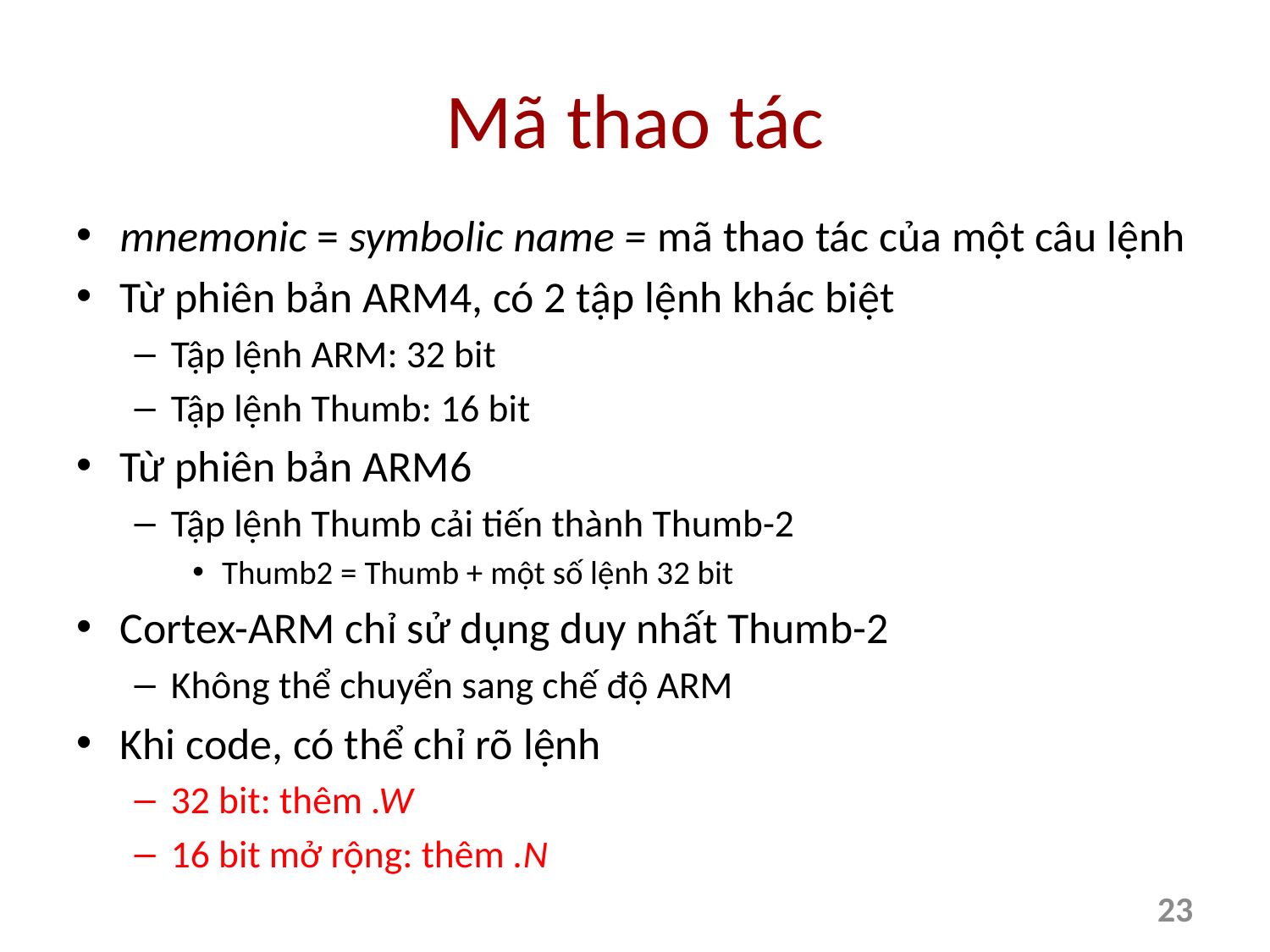

# Mã thao tác
mnemonic = symbolic name = mã thao tác của một câu lệnh
Từ phiên bản ARM4, có 2 tập lệnh khác biệt
Tập lệnh ARM: 32 bit
Tập lệnh Thumb: 16 bit
Từ phiên bản ARM6
Tập lệnh Thumb cải tiến thành Thumb-2
Thumb2 = Thumb + một số lệnh 32 bit
Cortex-ARM chỉ sử dụng duy nhất Thumb-2
Không thể chuyển sang chế độ ARM
Khi code, có thể chỉ rõ lệnh
32 bit: thêm .W
16 bit mở rộng: thêm .N
23